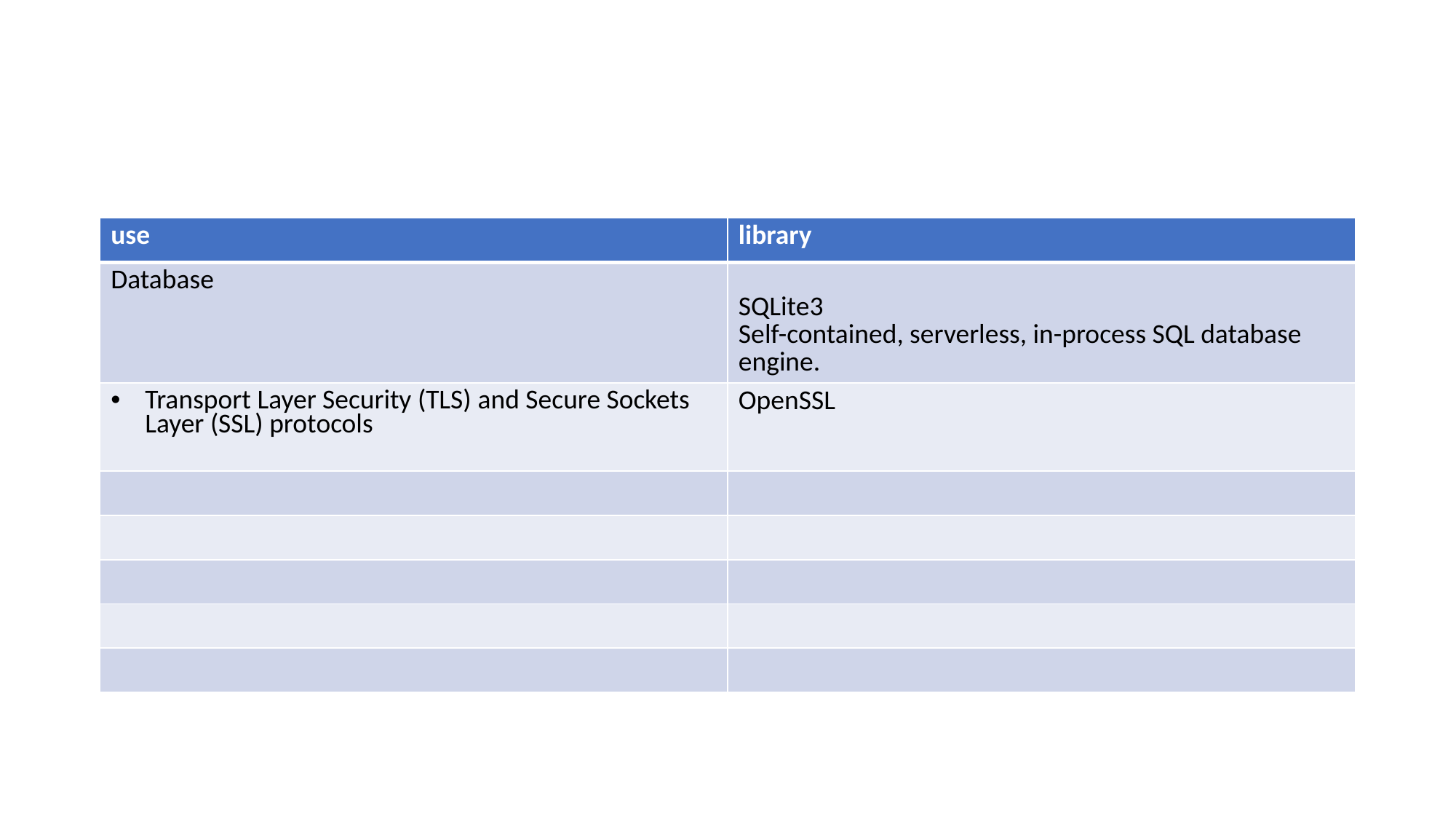

#
| use | library |
| --- | --- |
| Database | SQLite3 Self-contained, serverless, in-process SQL database engine. |
| Transport Layer Security (TLS) and Secure Sockets Layer (SSL) protocols | OpenSSL |
|  |  |
|  |  |
|  |  |
|  |  |
|  |  |